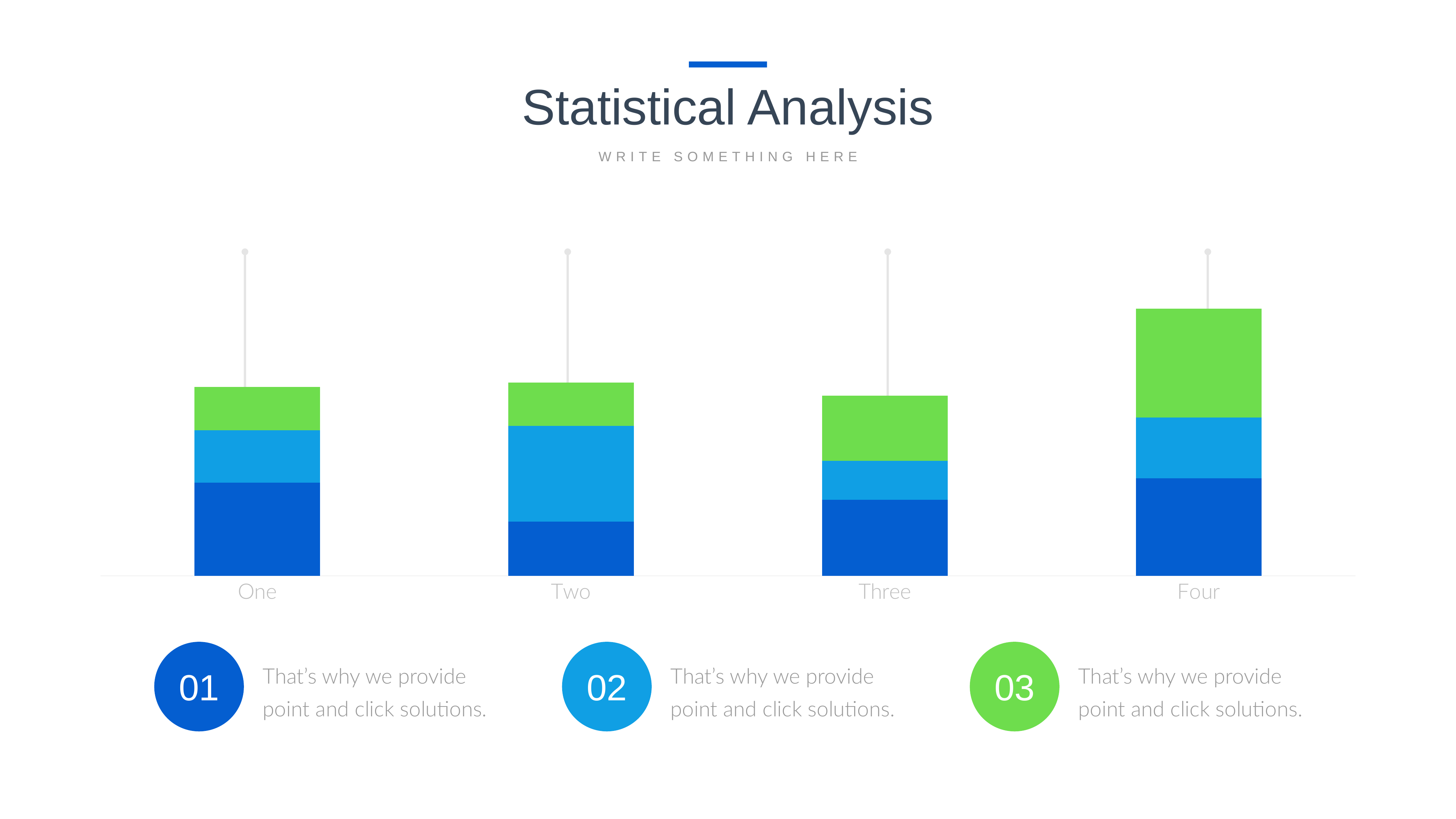

Statistical Analysis
WRITE SOMETHING HERE

### Chart

| Category | Series 1 | Series 2 | Series 3 |
|---|---|---|---|
| One | 4.3 | 2.4 | 2.0 |
| Two | 2.5 | 4.4 | 2.0 |
| Three | 3.5 | 1.8 | 3.0 |
| Four | 4.5 | 2.8 | 5.0 |
That’s why we provide point and click solutions.
01

That’s why we provide point and click solutions.
02

That’s why we provide point and click solutions.
03